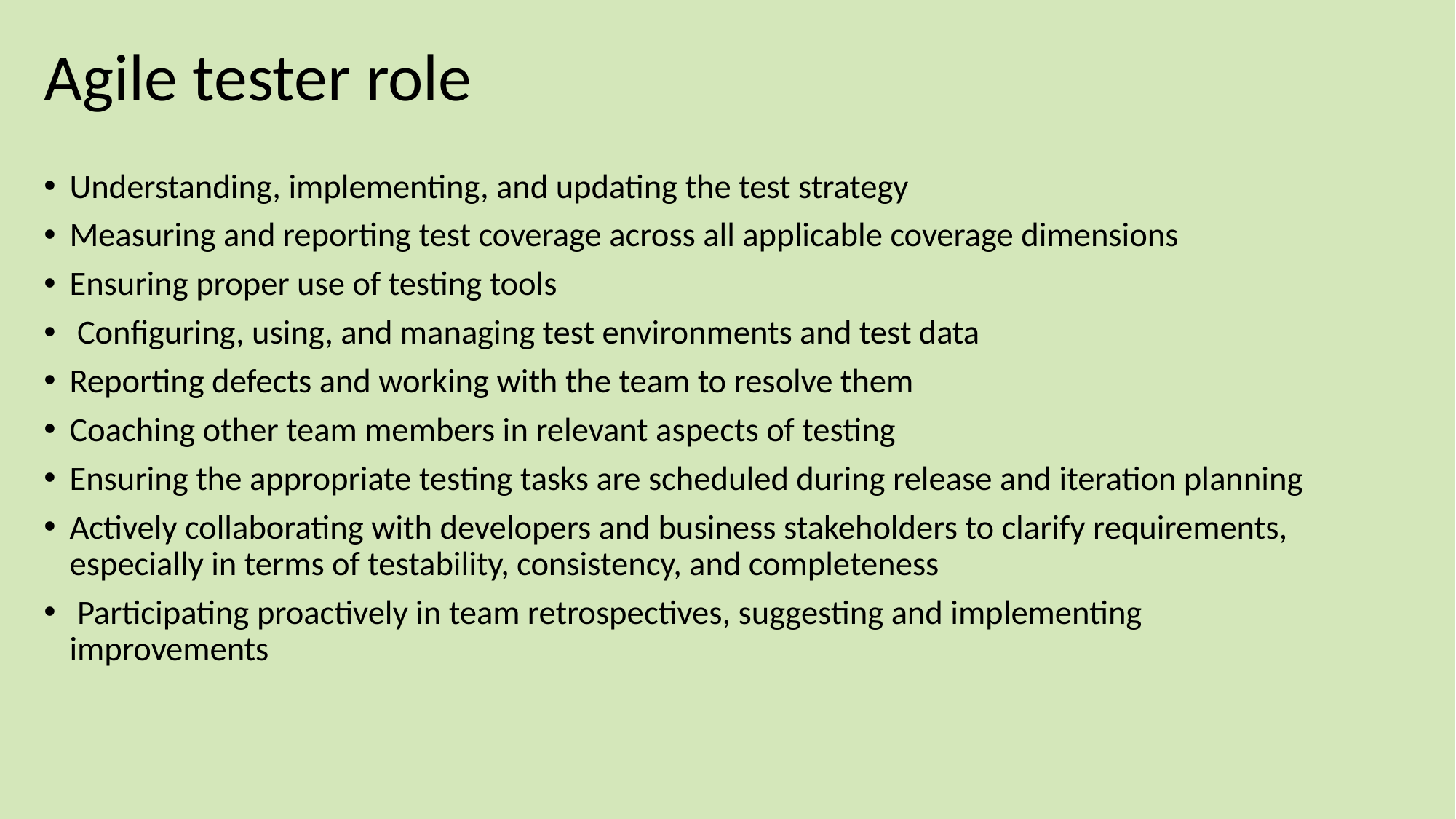

# Agile tester role
Understanding, implementing, and updating the test strategy
Measuring and reporting test coverage across all applicable coverage dimensions
Ensuring proper use of testing tools
 Configuring, using, and managing test environments and test data
Reporting defects and working with the team to resolve them
Coaching other team members in relevant aspects of testing
Ensuring the appropriate testing tasks are scheduled during release and iteration planning
Actively collaborating with developers and business stakeholders to clarify requirements, especially in terms of testability, consistency, and completeness
 Participating proactively in team retrospectives, suggesting and implementing improvements